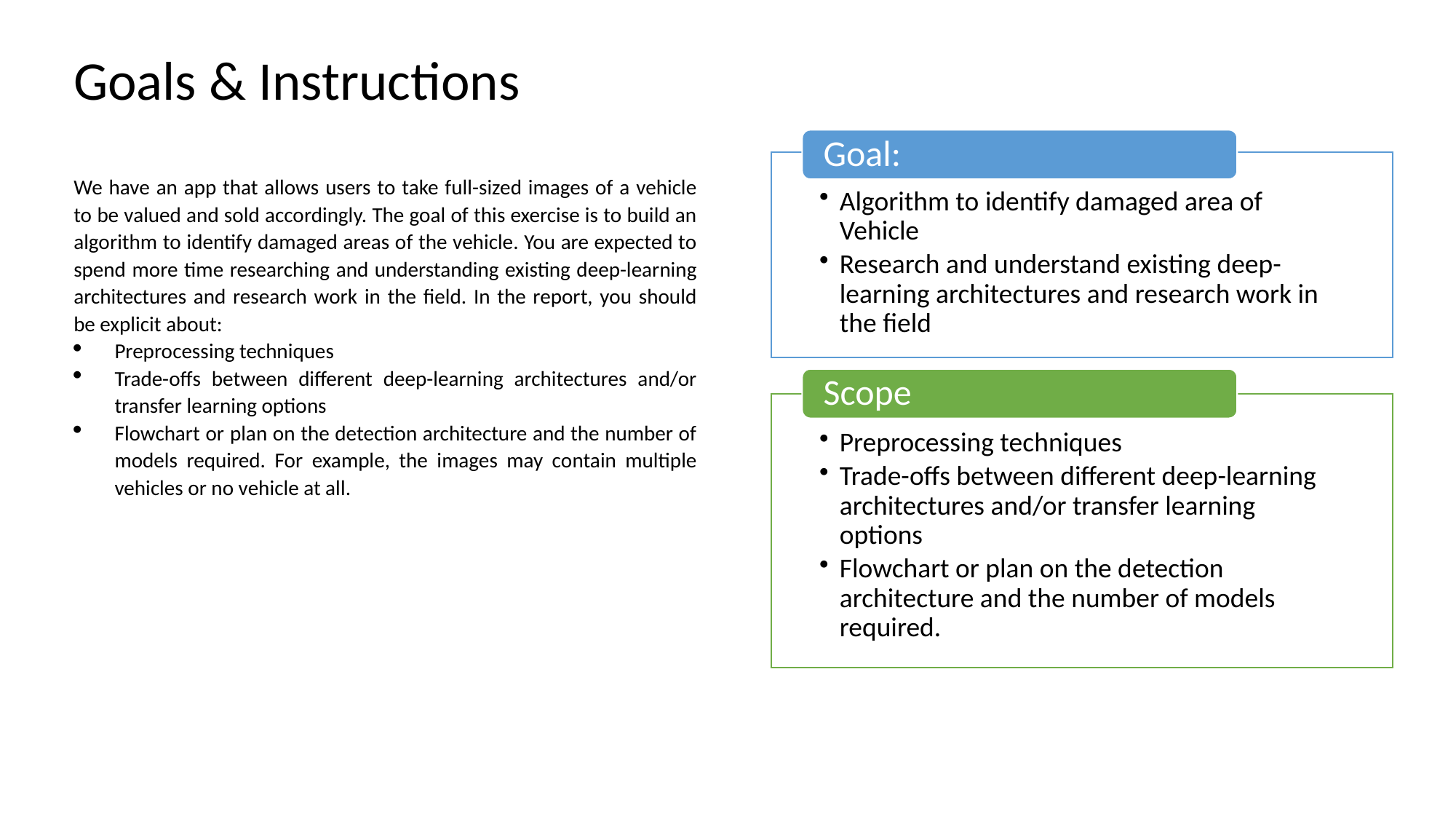

Goals & Instructions
Algorithm to identify damaged area of Vehicle
Research and understand existing deep-learning architectures and research work in the field
Goal:
Preprocessing techniques
Trade-offs between different deep-learning architectures and/or transfer learning options
Flowchart or plan on the detection architecture and the number of models required.
Scope
We have an app that allows users to take full-sized images of a vehicle to be valued and sold accordingly. The goal of this exercise is to build an algorithm to identify damaged areas of the vehicle. You are expected to spend more time researching and understanding existing deep-learning architectures and research work in the field. In the report, you should be explicit about:
Preprocessing techniques
Trade-offs between different deep-learning architectures and/or transfer learning options
Flowchart or plan on the detection architecture and the number of models required. For example, the images may contain multiple vehicles or no vehicle at all.